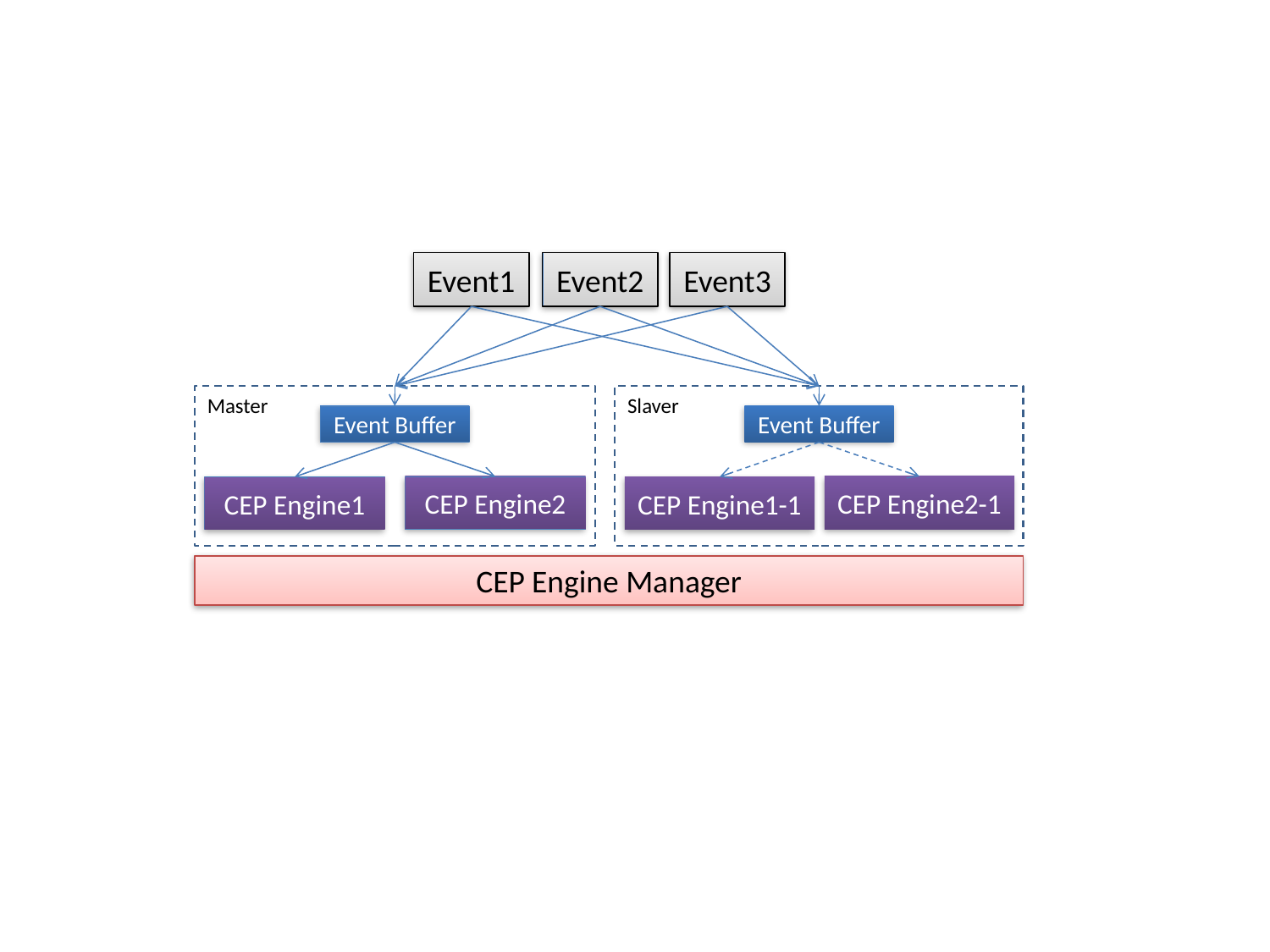

Event1
Event2
Event3
Master
Slaver
Event Buffer
Event Buffer
CEP Engine2
CEP Engine2-1
CEP Engine1
CEP Engine1-1
CEP Engine Manager